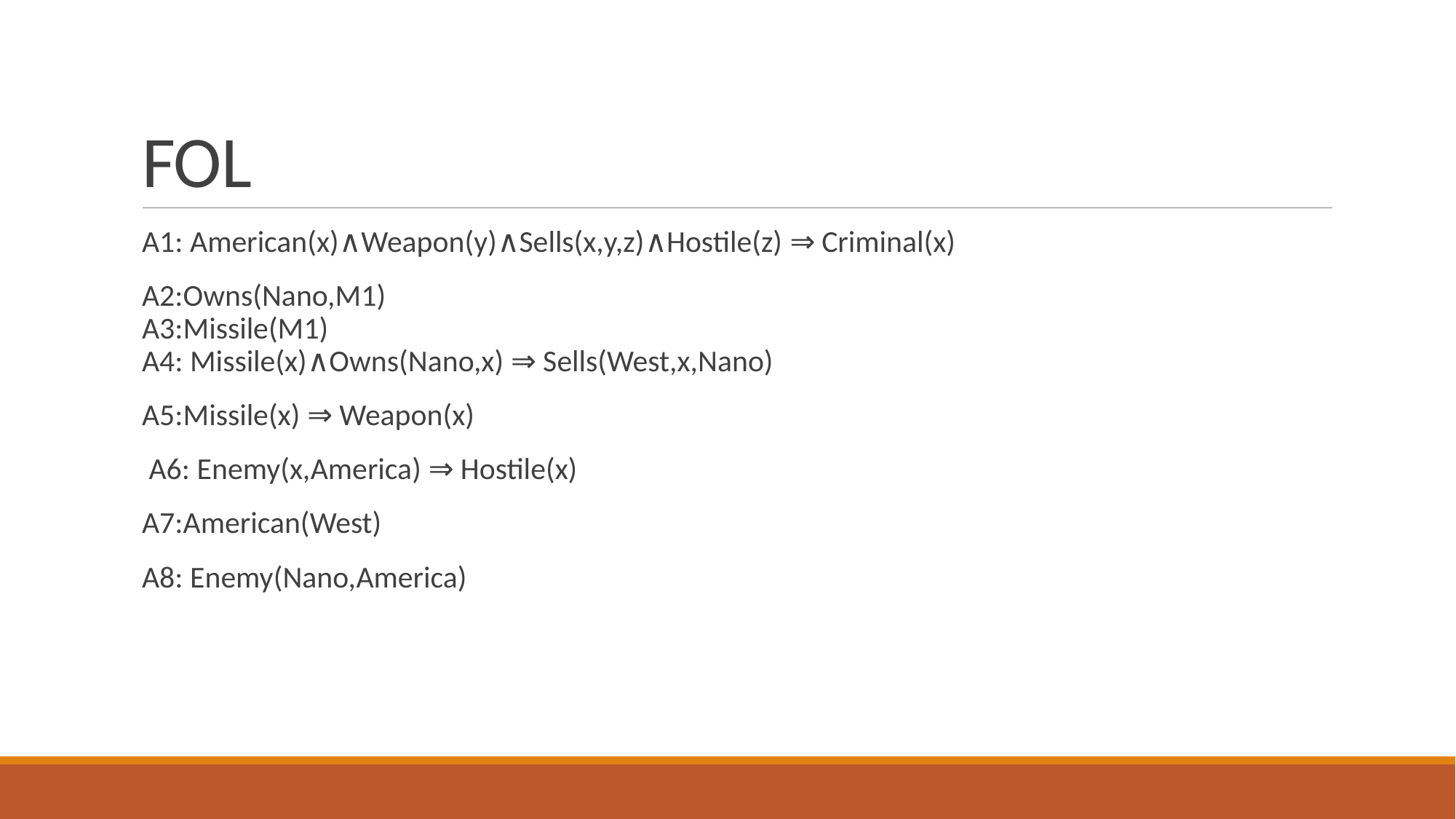

# FOL
A1: American(x)∧Weapon(y)∧Sells(x,y,z)∧Hostile(z) ⇒ Criminal(x)
A2:Owns(Nano,M1)
A3:Missile(M1)
A4: Missile(x)∧Owns(Nano,x) ⇒ Sells(West,x,Nano)
A5:Missile(x) ⇒ Weapon(x)
 A6: Enemy(x,America) ⇒ Hostile(x)
A7:American(West)
A8: Enemy(Nano,America)